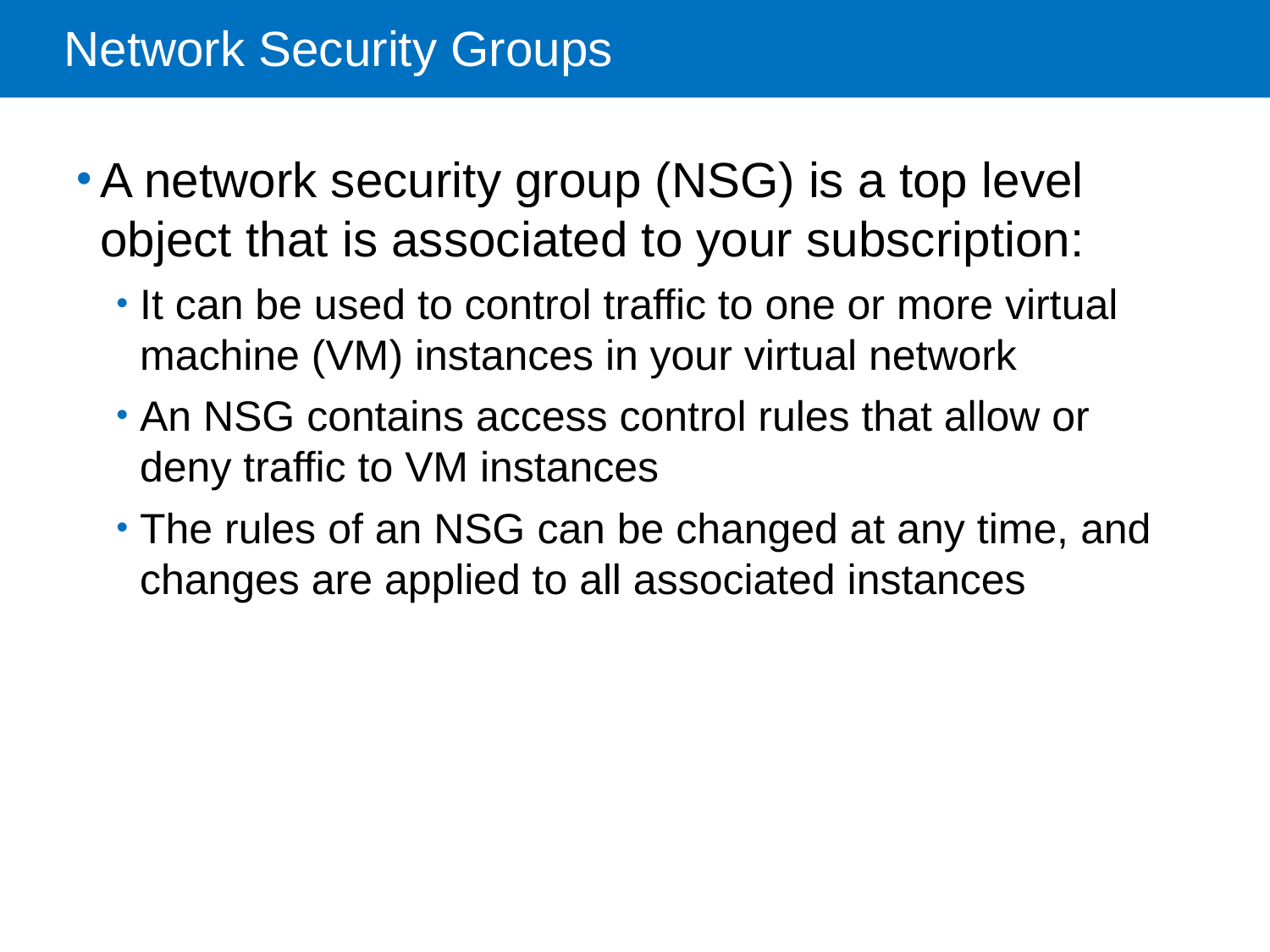

# Network Security Groups
A network security group (NSG) is a top level object that is associated to your subscription:
It can be used to control traffic to one or more virtual machine (VM) instances in your virtual network
An NSG contains access control rules that allow or deny traffic to VM instances
The rules of an NSG can be changed at any time, and changes are applied to all associated instances